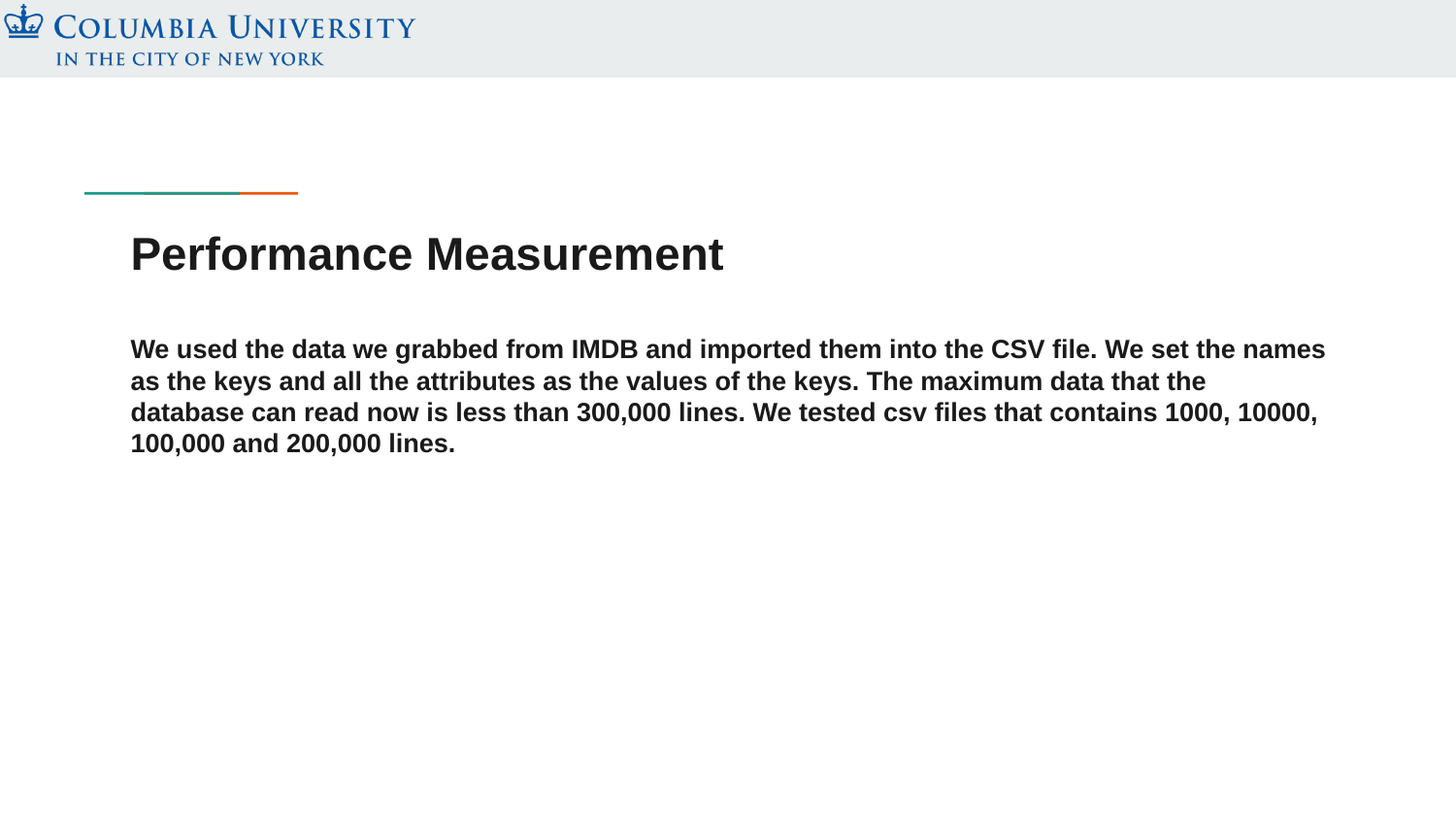

# Performance Measurement
We used the data we grabbed from IMDB and imported them into the CSV file. We set the names as the keys and all the attributes as the values of the keys. The maximum data that the database can read now is less than 300,000 lines. We tested csv files that contains 1000, 10000, 100,000 and 200,000 lines.